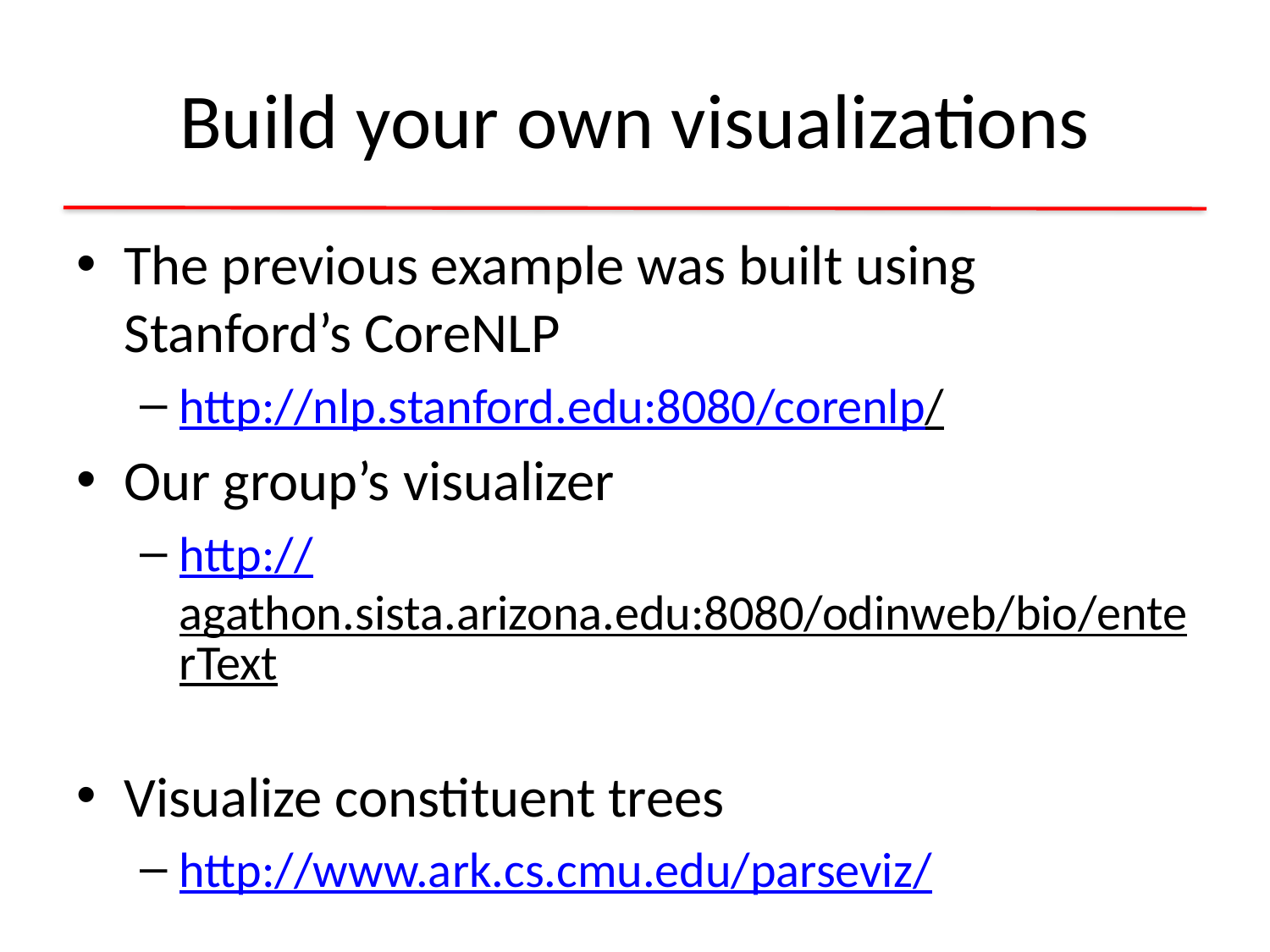

# Build your own visualizations
The previous example was built using Stanford’s CoreNLP
http://nlp.stanford.edu:8080/corenlp/
Our group’s visualizer
http://agathon.sista.arizona.edu:8080/odinweb/bio/enterText
Visualize constituent trees
http://www.ark.cs.cmu.edu/parseviz/